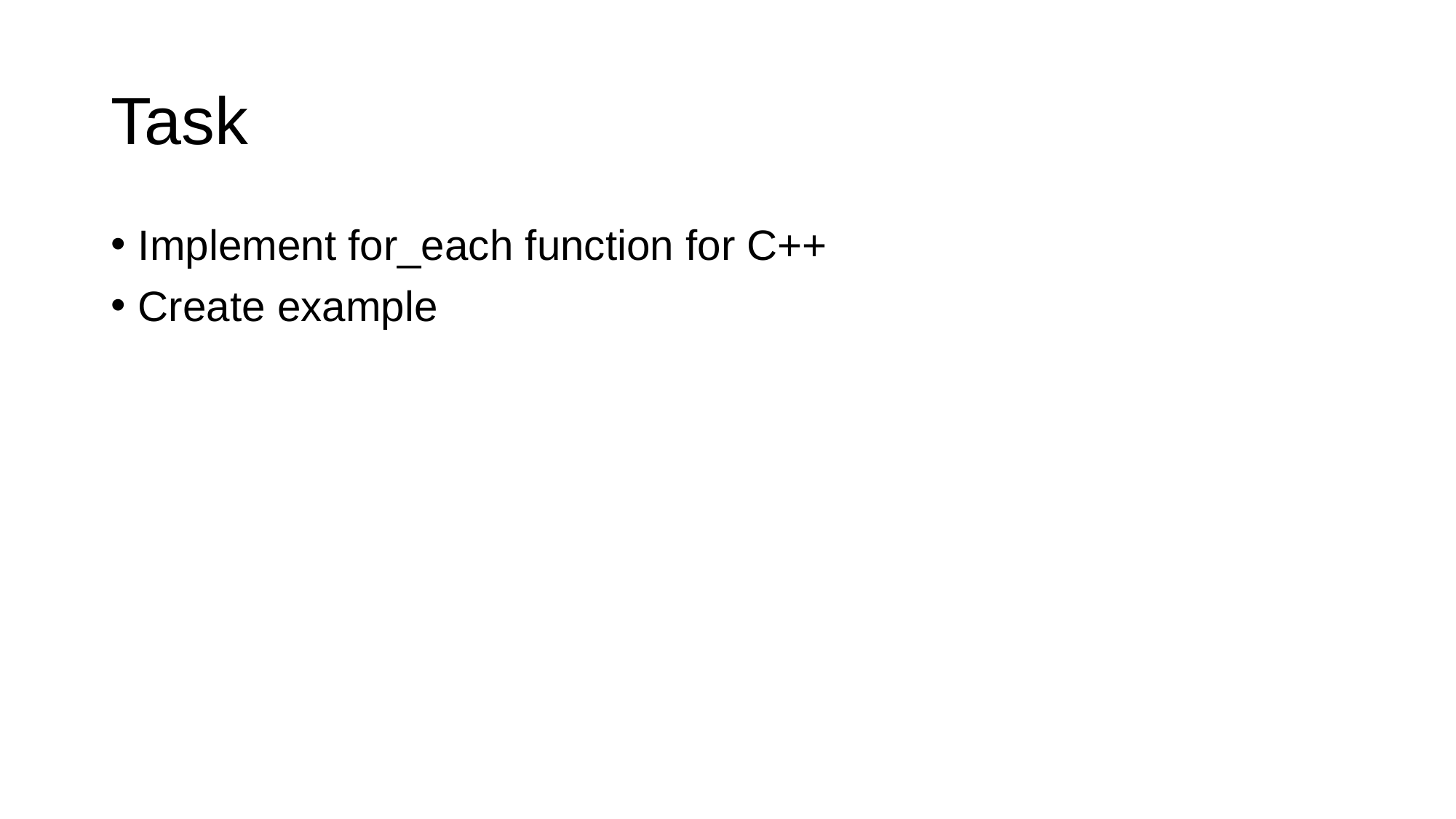

# Task
Implement for_each function for C++
Create example